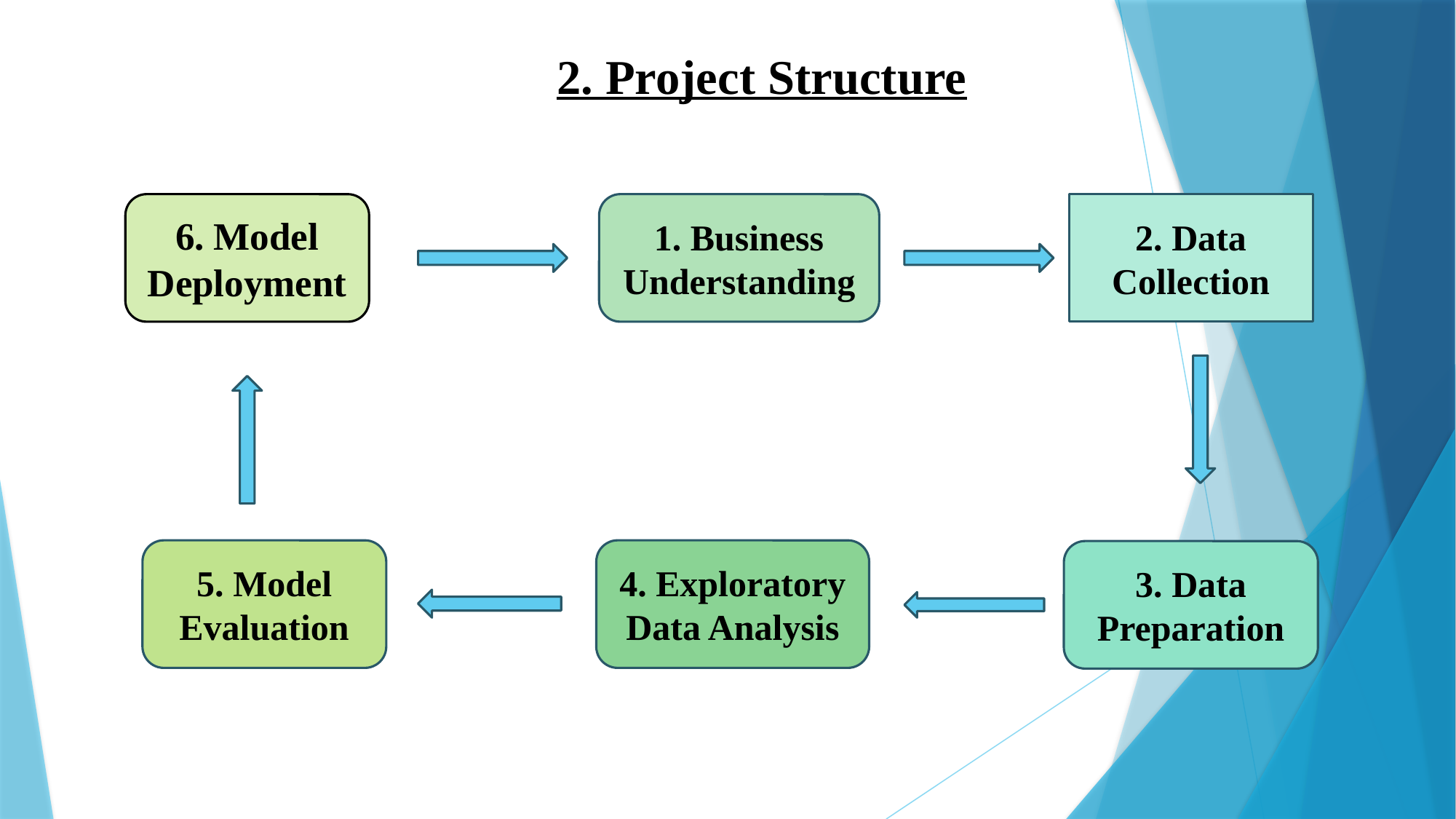

# 2. Project Structure
6. Model Deployment
1. Business Understanding
2. Data Collection

5. Model Evaluation
4. Exploratory Data Analysis
3. Data Preparation